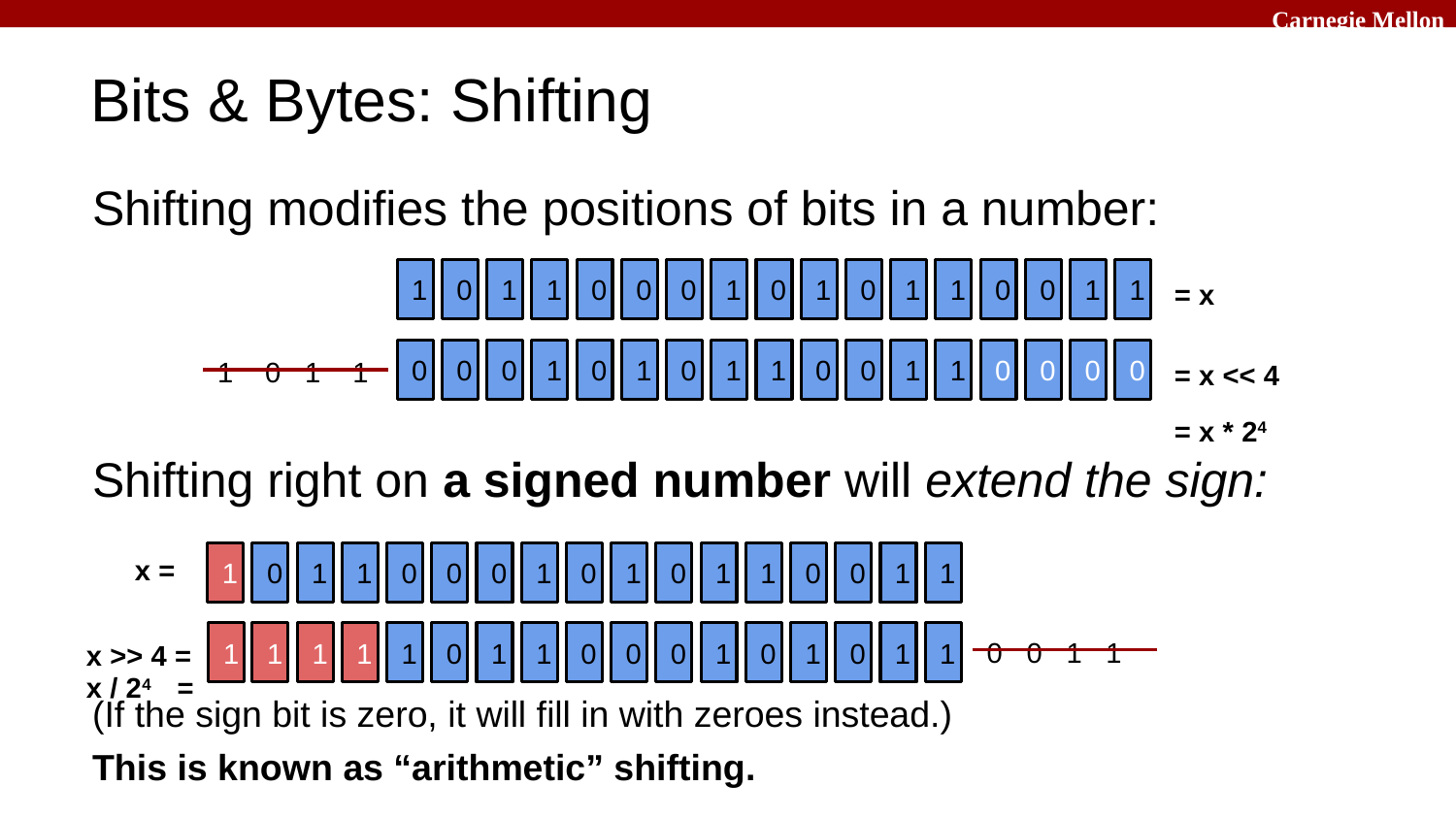

Bits & Bytes: Shifting
Shifting modifies the positions of bits in a number:

Shifting right on a signed number will extend the sign:

(If the sign bit is zero, it will fill in with zeroes instead.)
This is known as “arithmetic” shifting.
1
0
1
1
0
0
0
1
0
1
0
1
1
0
0
1
1
= x
1    0   1    1
0
0
0
1
0
1
0
1
1
0
0
1
1
0
0
0
0
= x << 4
= x * 24
x =
1
0
1
1
0
0
0
1
0
1
0
1
1
0
0
1
1
0   0   1   1
x >> 4 =
1
1
1
1
1
0
1
1
0
0
0
1
0
1
0
1
1
x / 24     =